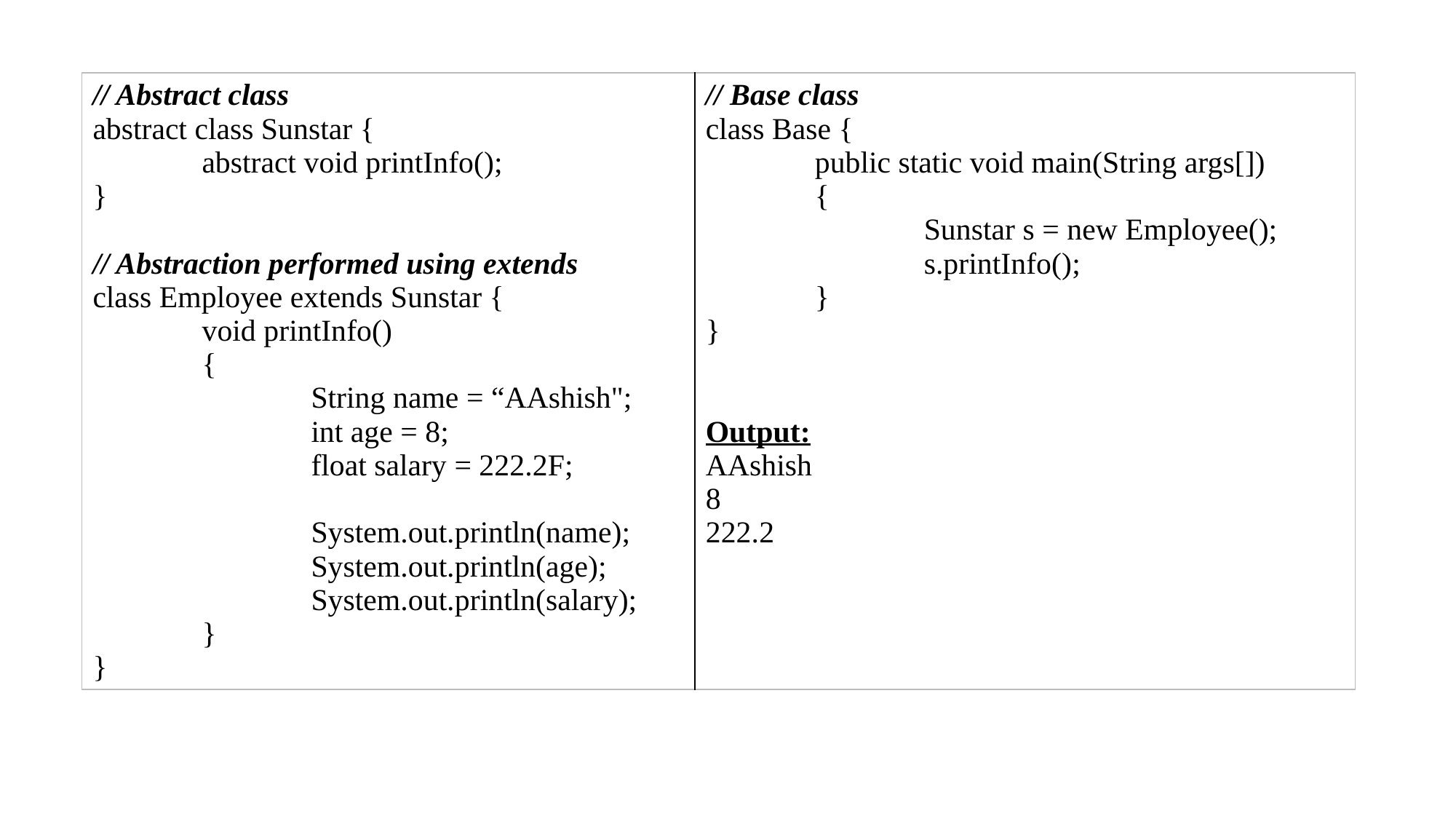

| // Abstract class abstract class Sunstar { abstract void printInfo(); } // Abstraction performed using extends class Employee extends Sunstar { void printInfo() { String name = “AAshish"; int age = 8; float salary = 222.2F; System.out.println(name); System.out.println(age); System.out.println(salary); } } | // Base class class Base { public static void main(String args[]) { Sunstar s = new Employee(); s.printInfo(); } } Output: AAshish 8 222.2 |
| --- | --- |